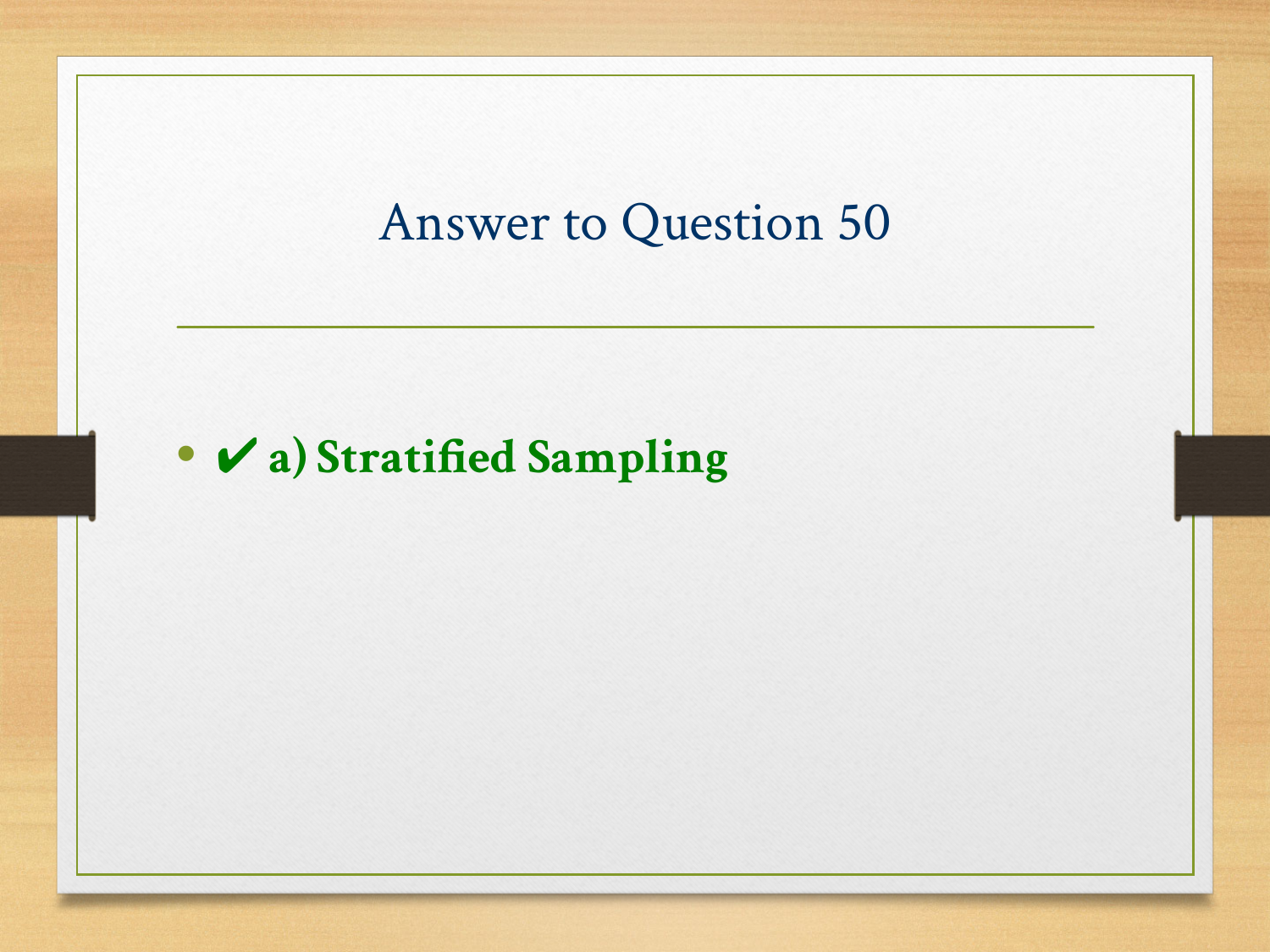

# Answer to Question 50

✔️ a) Stratified Sampling